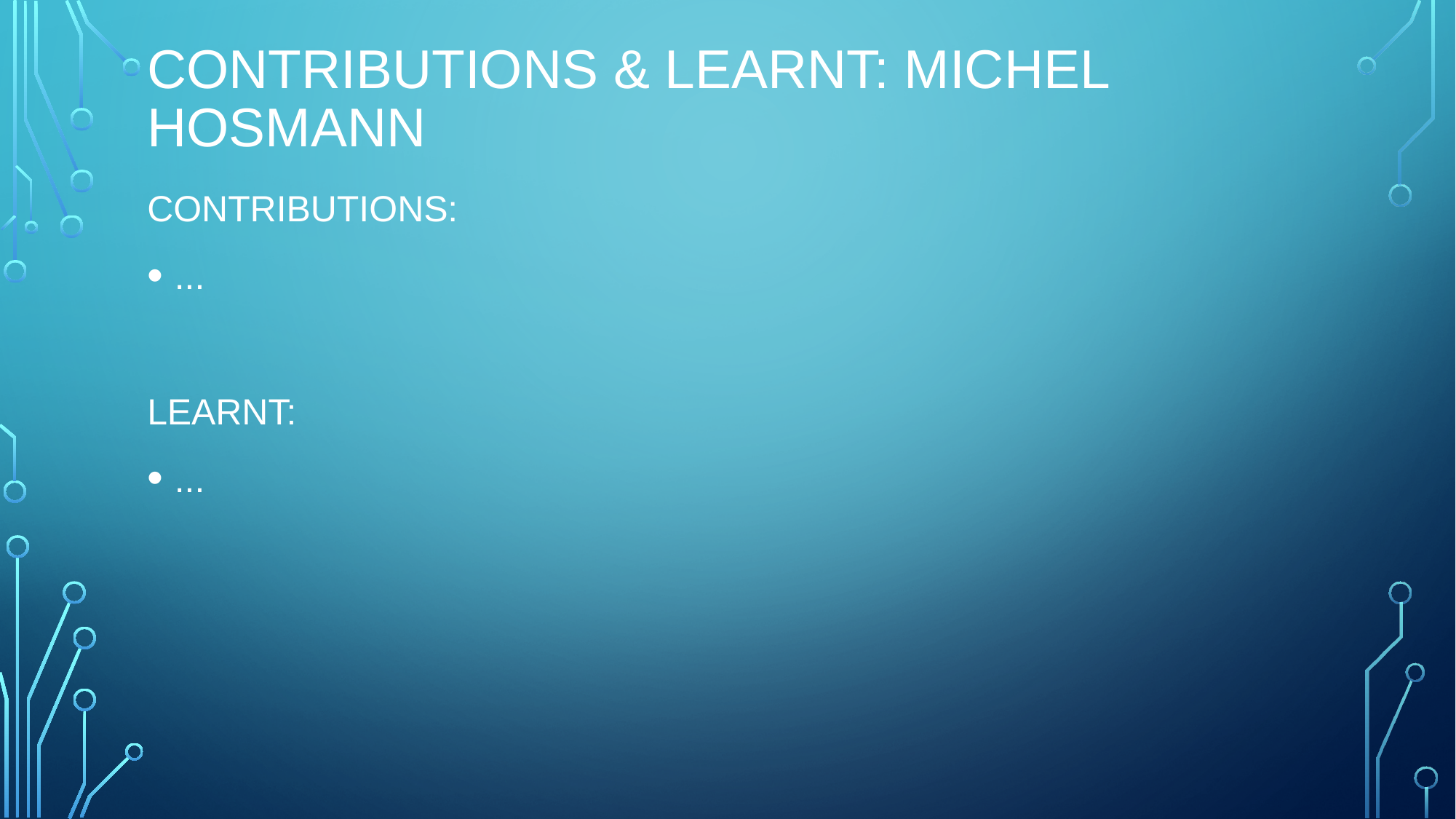

# Contributions & Learnt: Michel Hosmann
CONTRIBUTIONS:
...

LEARNT:
...